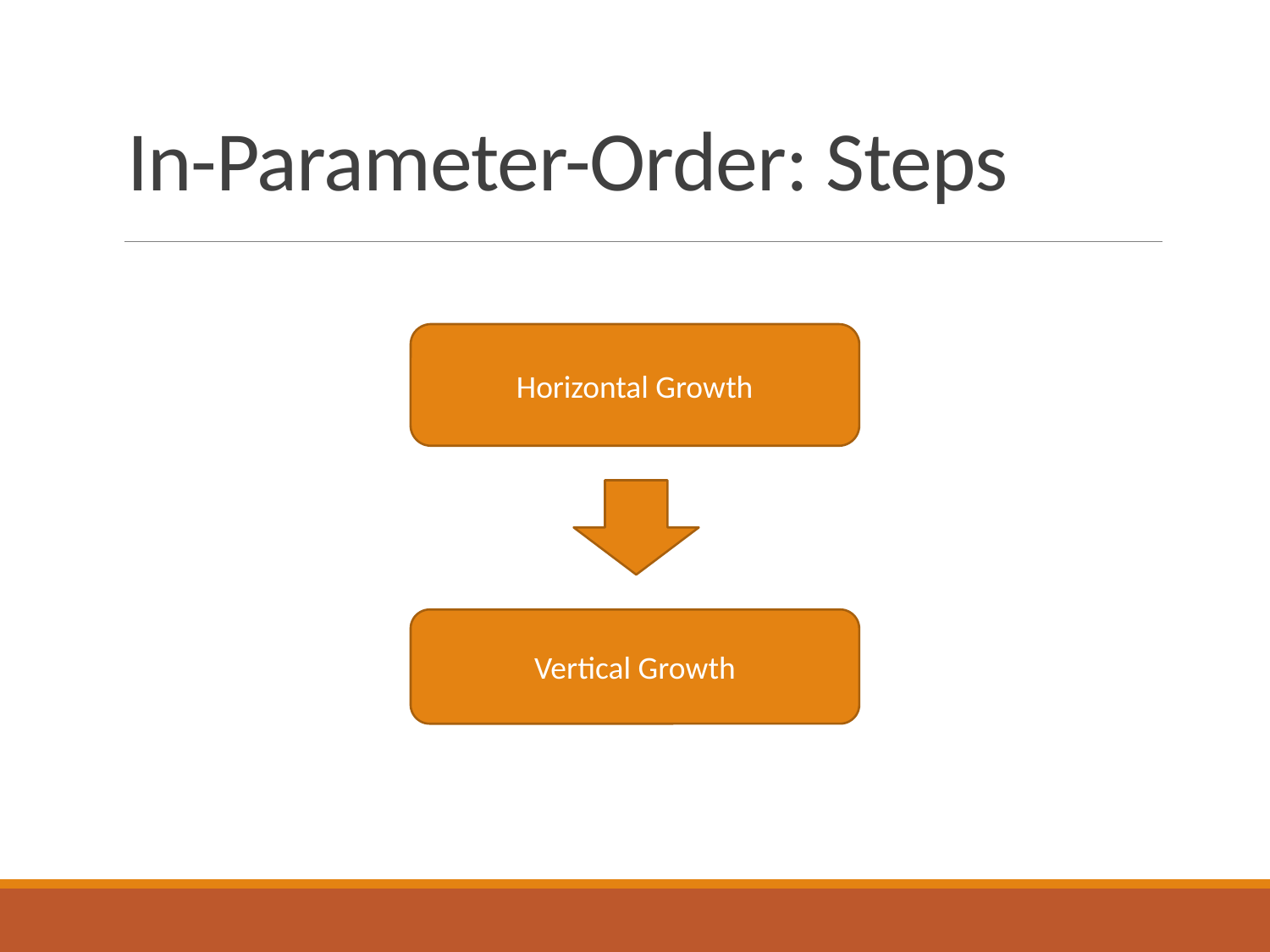

# In-Parameter-Order: Steps

Horizontal Growth

Vertical Growth